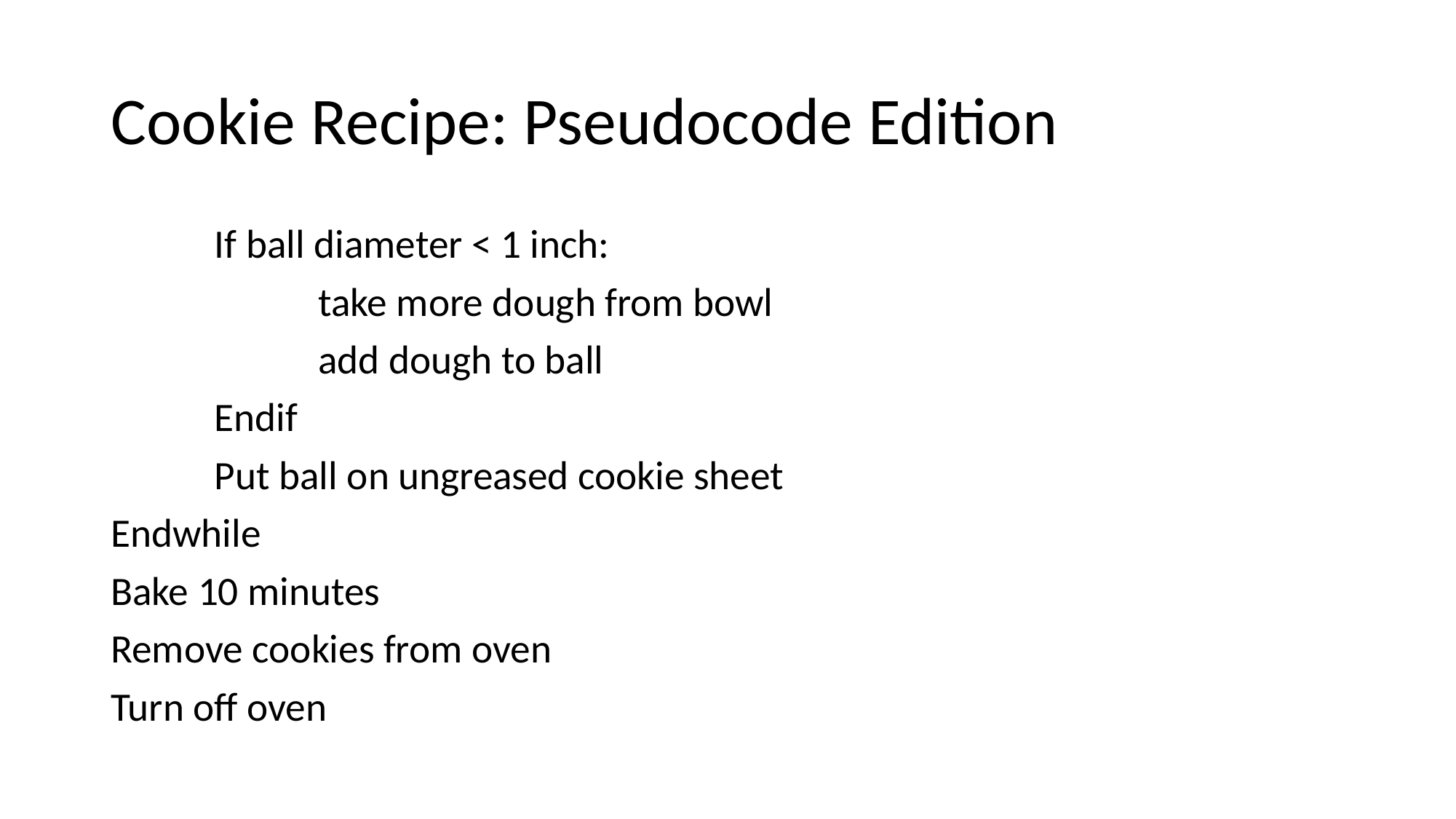

# Cookie Recipe: Pseudocode Edition
	If ball diameter < 1 inch:
		take more dough from bowl
		add dough to ball
	Endif
	Put ball on ungreased cookie sheet
Endwhile
Bake 10 minutes
Remove cookies from oven
Turn off oven